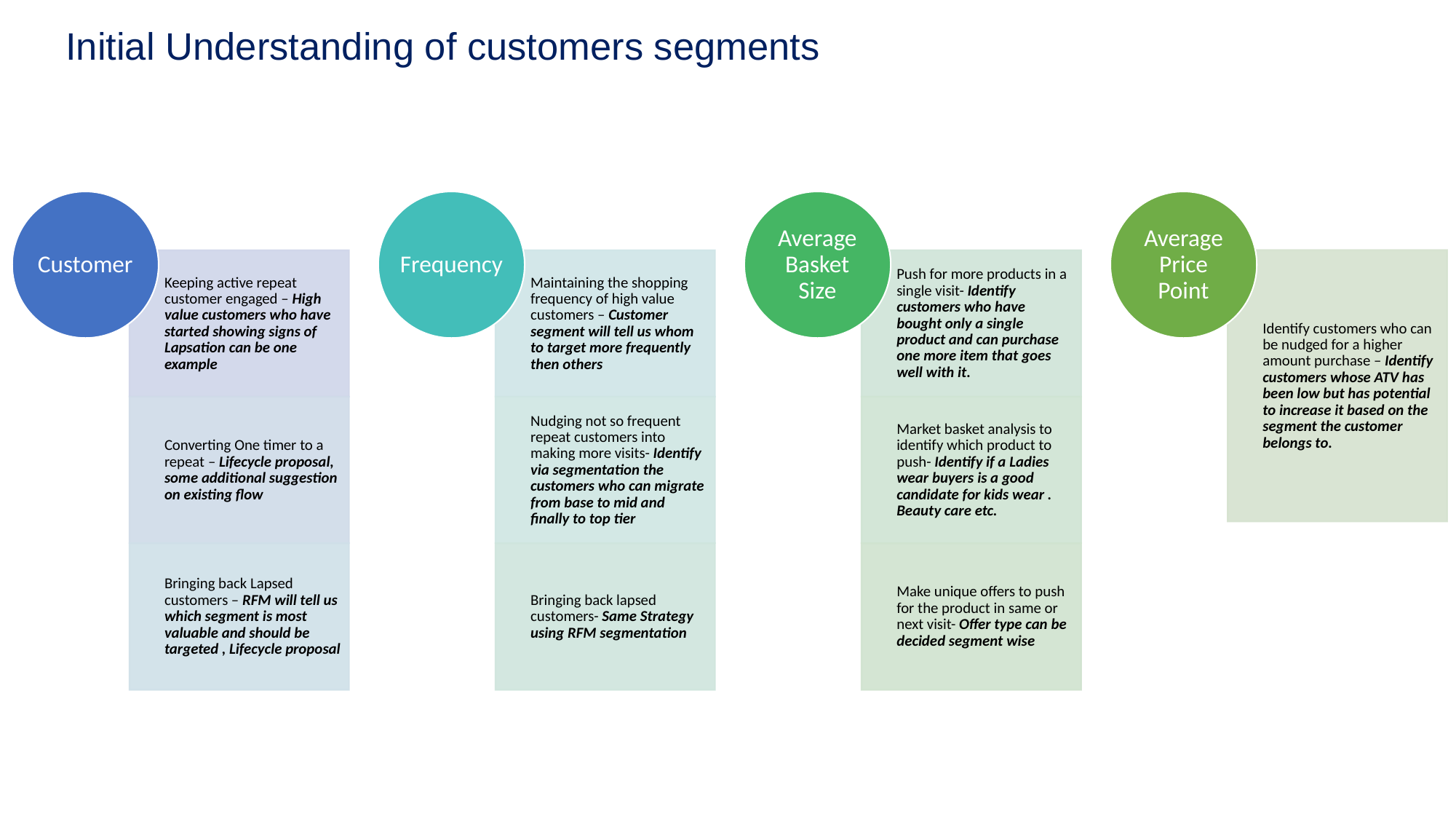

# Initial Understanding of customers segments
Keeping active repeat customer engaged – High value customers who have started showing signs of Lapsation can be one example
Converting One timer to a repeat – Lifecycle proposal, some additional suggestion on existing flow
Bringing back Lapsed customers – RFM will tell us which segment is most valuable and should be targeted , Lifecycle proposal
Customer
Maintaining the shopping frequency of high value customers – Customer segment will tell us whom to target more frequently then others
Nudging not so frequent repeat customers into making more visits- Identify via segmentation the customers who can migrate from base to mid and finally to top tier
Bringing back lapsed customers- Same Strategy using RFM segmentation
Frequency
Push for more products in a single visit- Identify customers who have bought only a single product and can purchase  one more item that goes well with it.
Market basket analysis to identify which product to push- Identify if a Ladies wear buyers is a good candidate for kids wear . Beauty care etc.
Make unique offers to push for the product in same or next visit- Offer type can be decided segment wise
Average Basket Size
Identify customers who can be nudged for a higher amount purchase – Identify customers whose ATV has been low but has potential to increase it based on the segment the customer belongs to.
Average Price Point